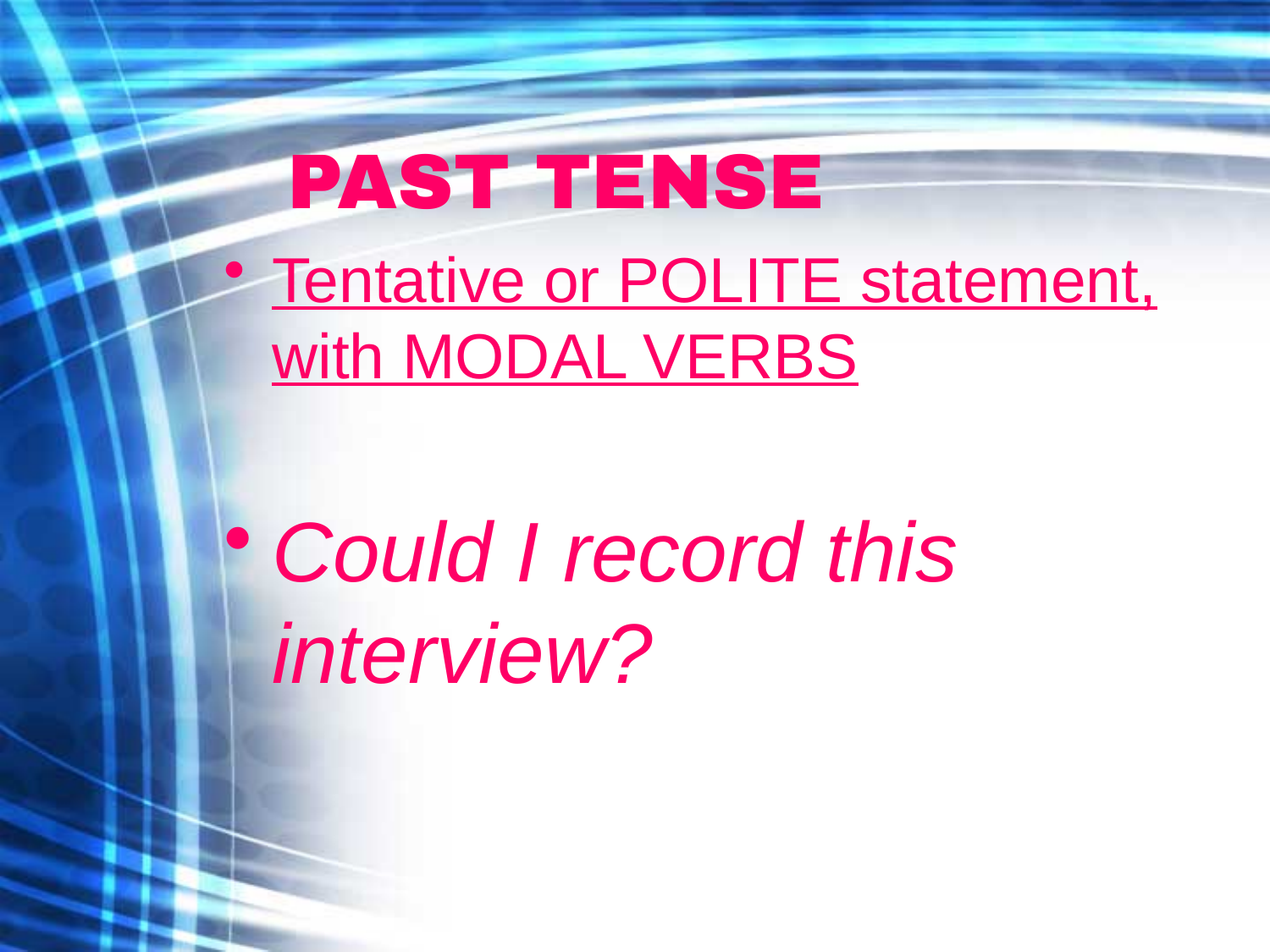

# PAST TENSE
Tentative or POLITE statement, with MODAL VERBS

Could I record this interview?